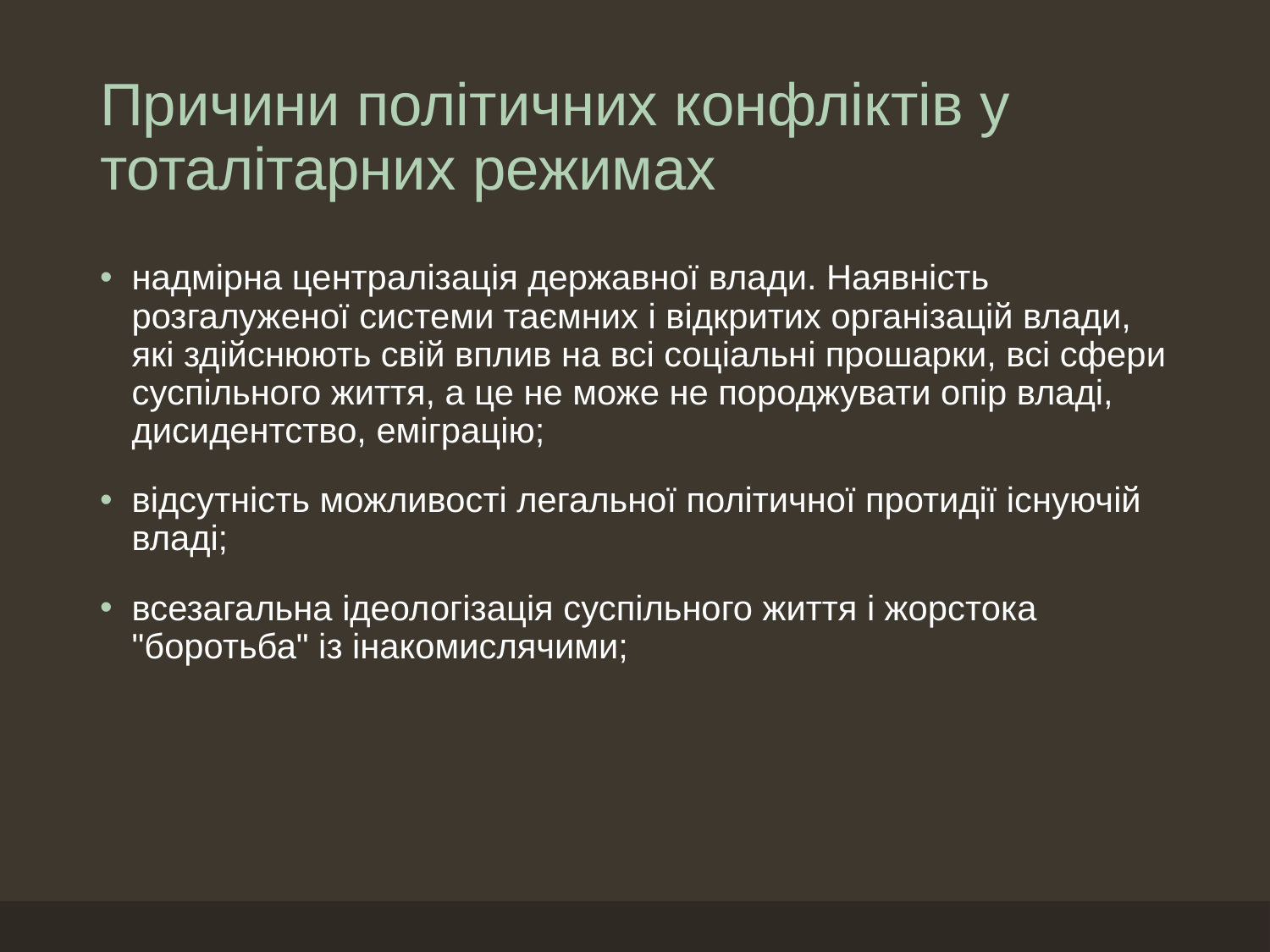

# Причини політичних конфліктів у тоталітарних режимах
надмірна централізація державної влади. Наявність розгалуженої системи таємних і відкритих організацій влади, які здійснюють свій вплив на всі соціальні прошарки, всі сфери суспільного життя, а це не може не породжувати опір владі, дисидентство, еміграцію;
відсутність можливості легальної політичної протидії існуючій владі;
всезагальна ідеологізація суспільного життя і жорстока "боротьба" із інакомислячими;